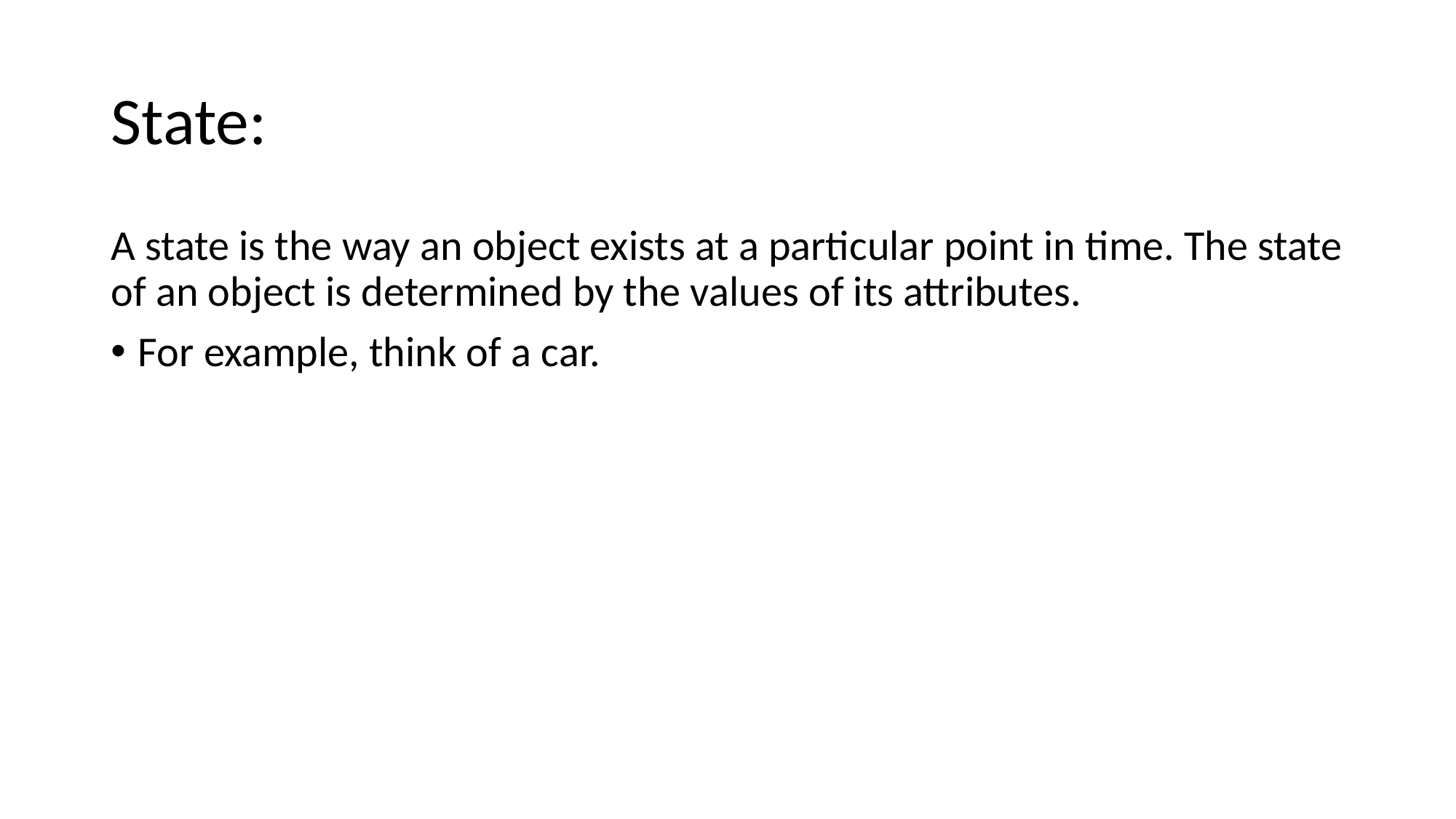

# State:
A state is the way an object exists at a particular point in time. The state of an object is determined by the values of its attributes.
For example, think of a car.